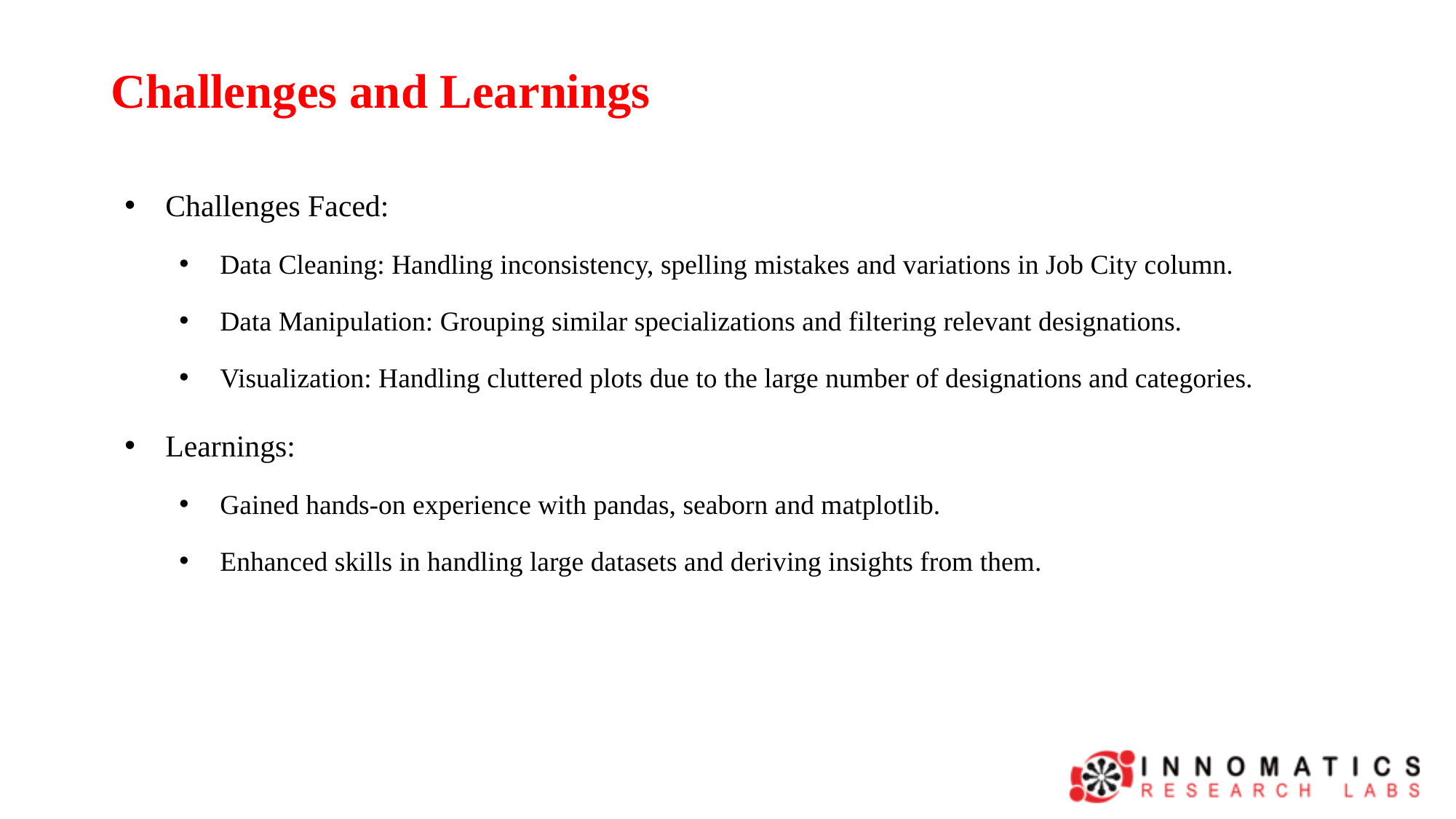

# Challenges and Learnings
Challenges Faced:
Data Cleaning: Handling inconsistency, spelling mistakes and variations in Job City column.
Data Manipulation: Grouping similar specializations and filtering relevant designations.
Visualization: Handling cluttered plots due to the large number of designations and categories.
Learnings:
Gained hands-on experience with pandas, seaborn and matplotlib.
Enhanced skills in handling large datasets and deriving insights from them.